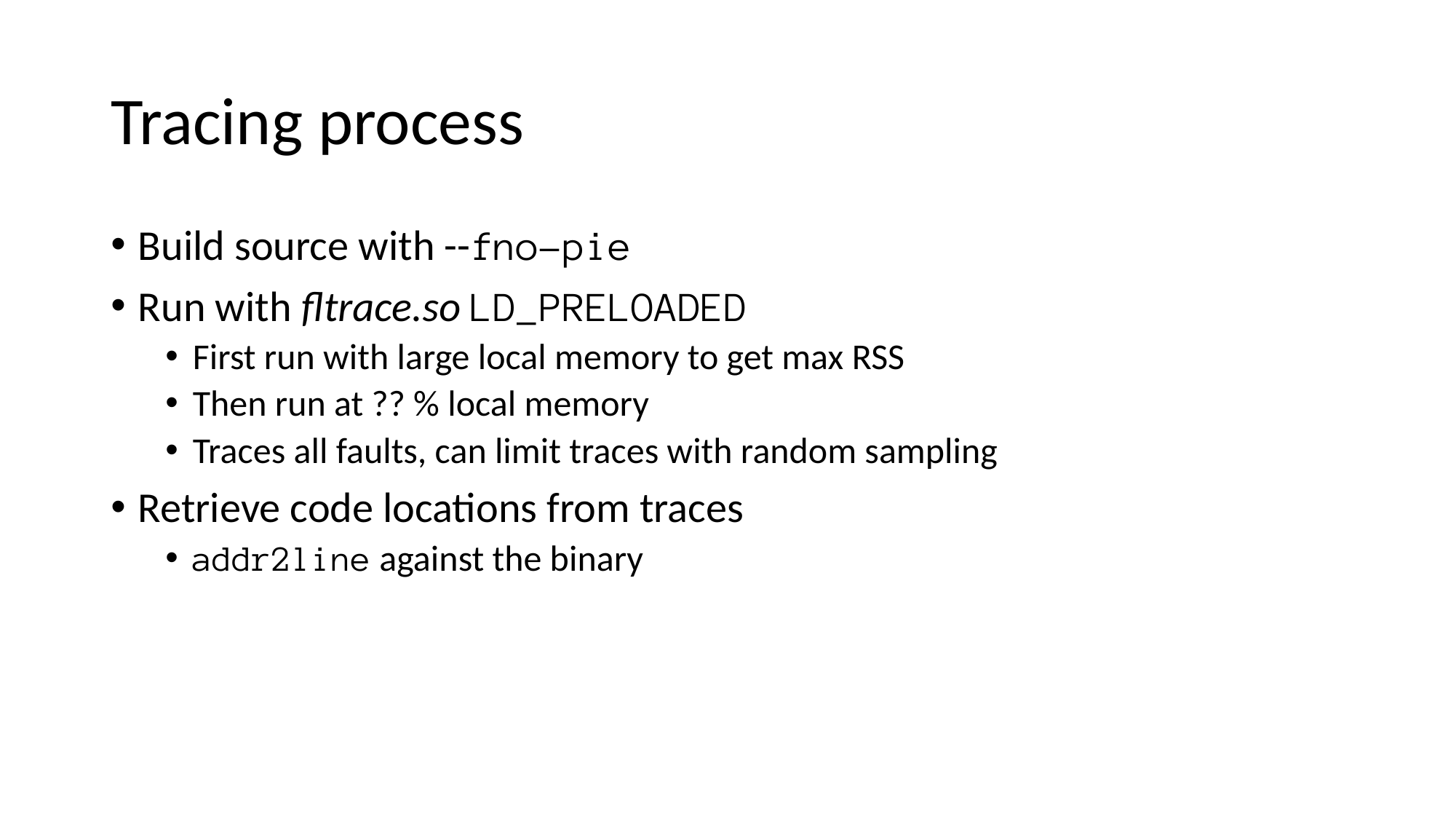

# Tracing process
Build source with --fno-pie
Run with fltrace.so LD_PRELOADED
First run with large local memory to get max RSS
Then run at ?? % local memory
Traces all faults, can limit traces with random sampling
Retrieve code locations from traces
addr2line against the binary